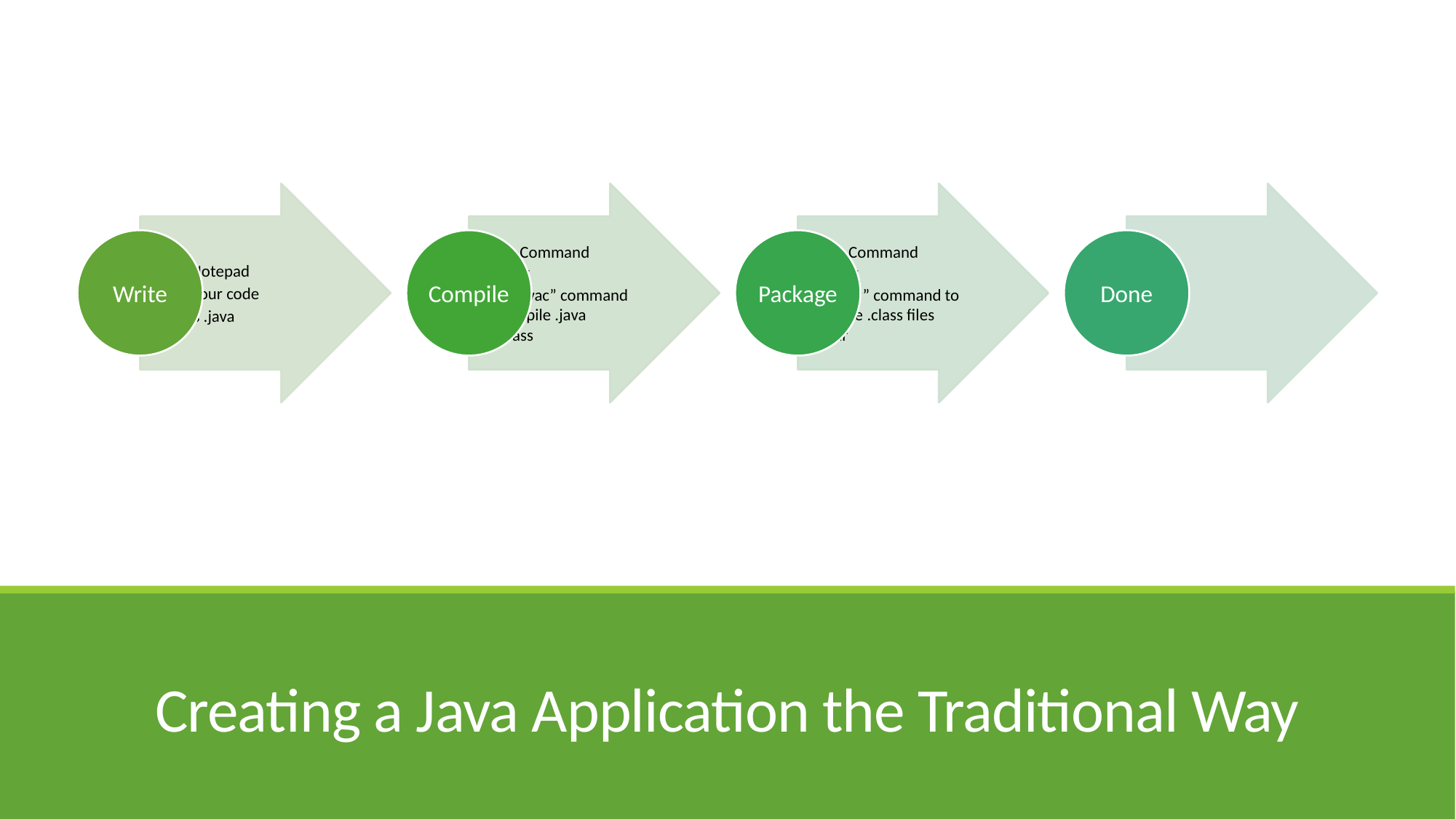

Open Notepad
Write your code
Save as .java
Write
Open Command Prompt
Use “javac” command to compile .java to .class
Compile
Open Command Prompt
Use “jar” command to package .class files to .jar
Package
Done

# Creating a Java Application the Traditional Way